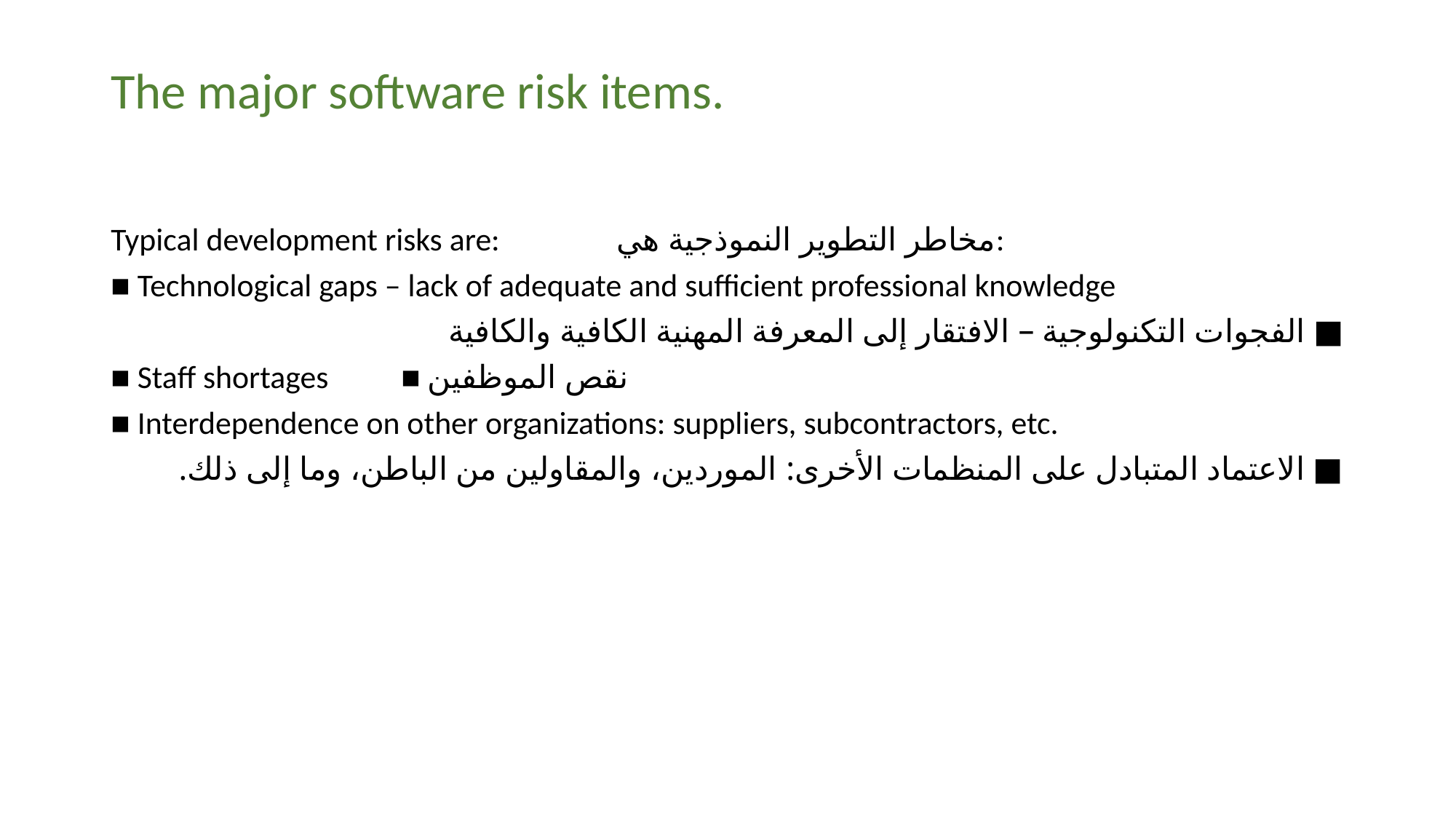

# The major software risk items.
Typical development risks are:                مخاطر التطوير النموذجية هي:
■ Technological gaps – lack of adequate and sufficient professional knowledge
■ الفجوات التكنولوجية – الافتقار إلى المعرفة المهنية الكافية والكافية
■ Staff shortages          ■ نقص الموظفين
■ Interdependence on other organizations: suppliers, subcontractors, etc.
■ الاعتماد المتبادل على المنظمات الأخرى: الموردين، والمقاولين من الباطن، وما إلى ذلك.